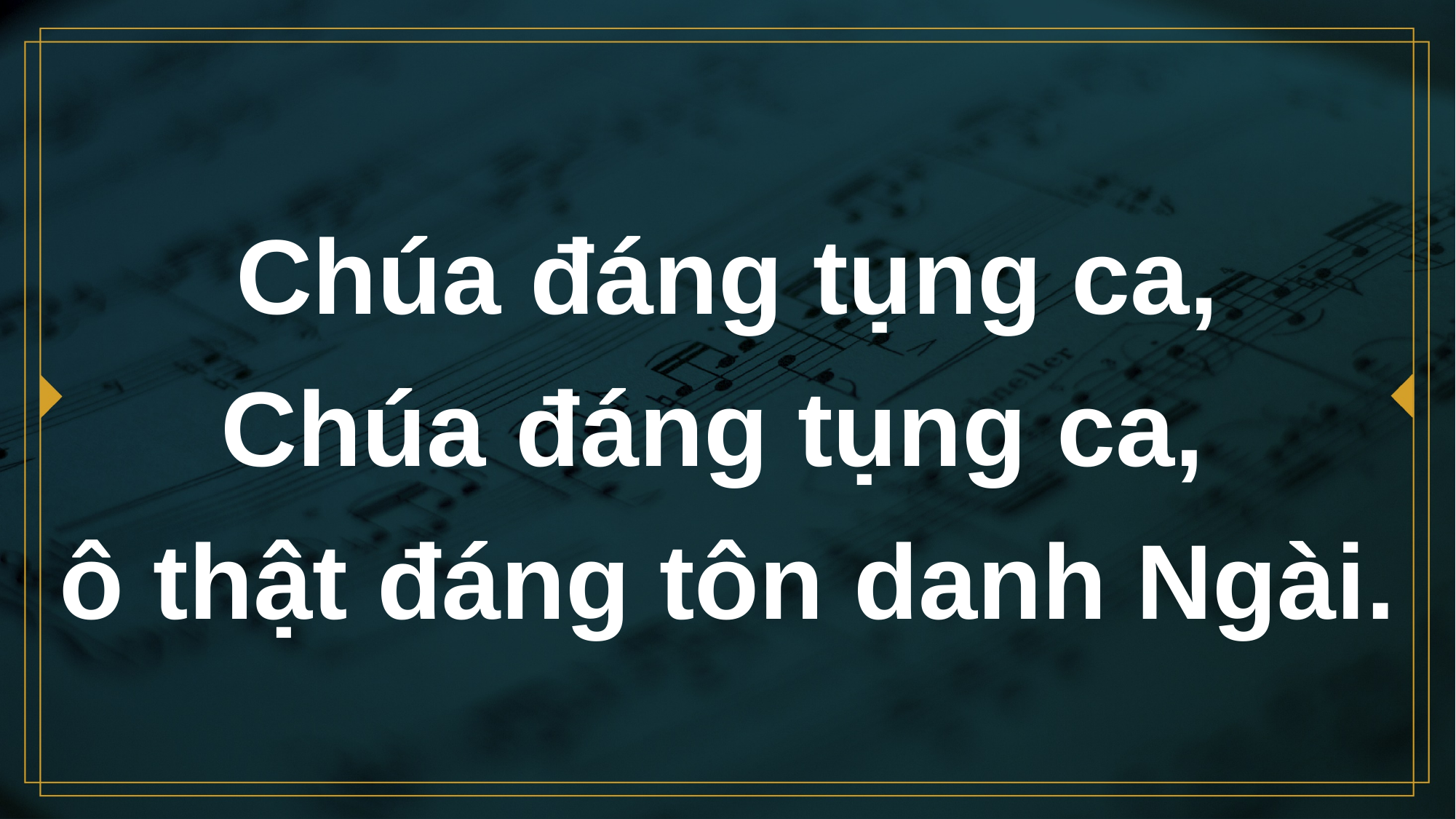

# Chúa đáng tụng ca, Chúa đáng tụng ca,
ô thật đáng tôn danh Ngài.